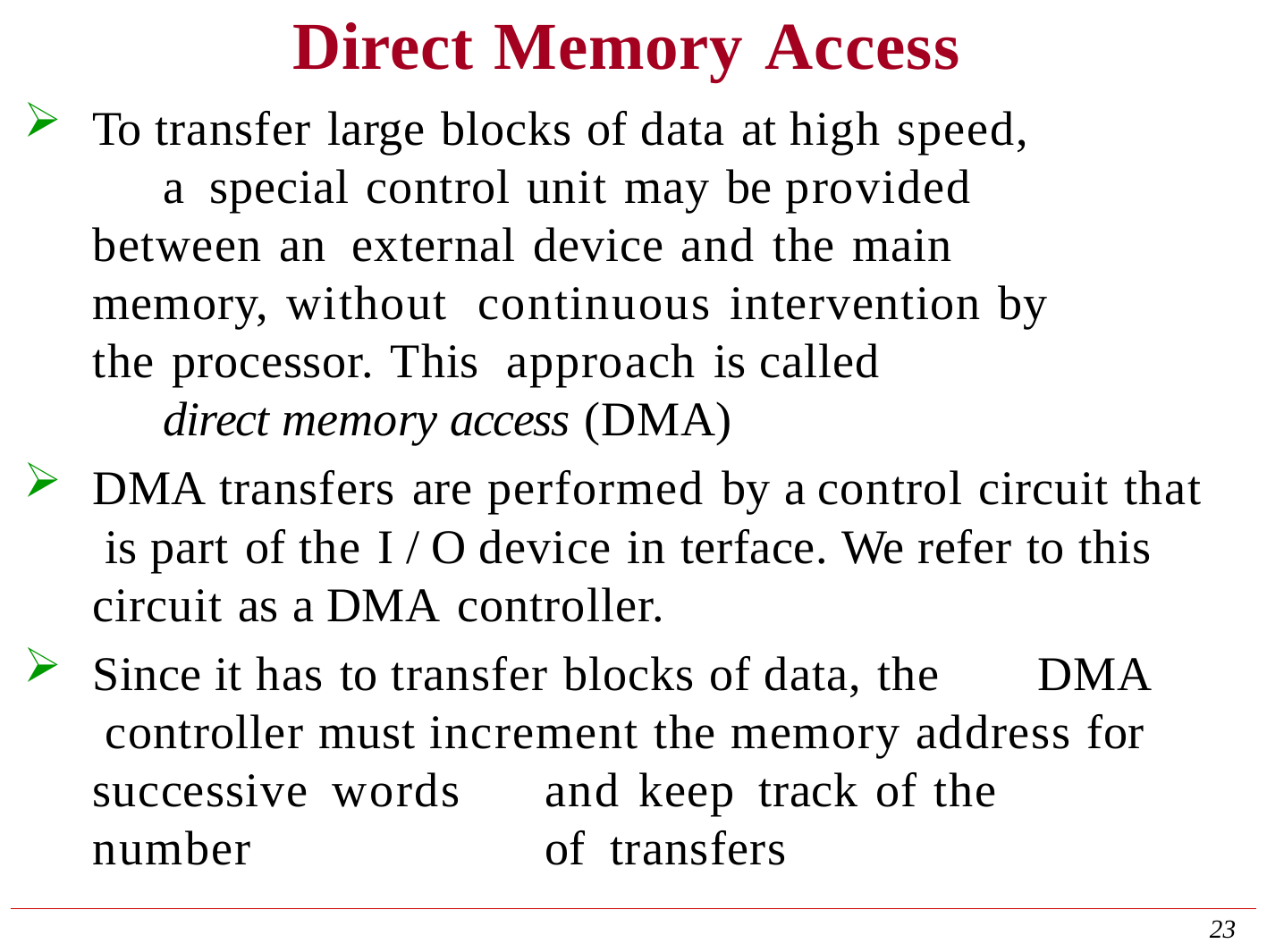

# Direct Memory Access
To transfer large blocks of data at high speed,	a  special control unit may be provided between an  external device and the main memory, without  continuous intervention by the processor. This  approach is called	direct memory access (DMA)
DMA transfers are performed by a control circuit that  is part of the I / O device in terface. We refer to this  circuit as a DMA controller.
Since it has to transfer blocks of data, the	DMA  controller must increment the memory address for  successive  words	and	keep  track of the  number	of  transfers
23